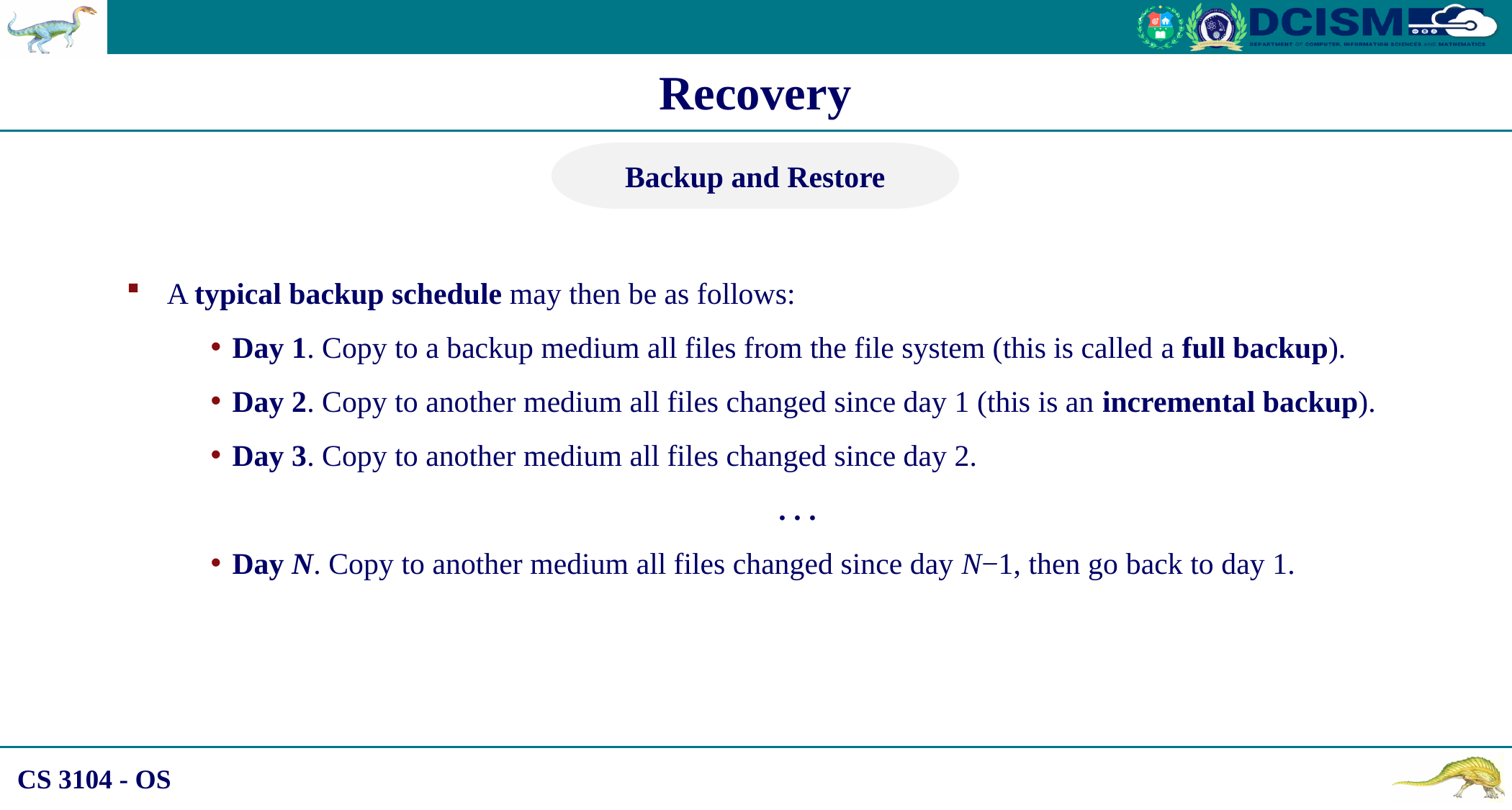

Recovery
Backup and Restore
A typical backup schedule may then be as follows:
Day 1. Copy to a backup medium all files from the file system (this is called a full backup).
Day 2. Copy to another medium all files changed since day 1 (this is an incremental backup).
Day 3. Copy to another medium all files changed since day 2.
. . .
Day N. Copy to another medium all files changed since day N−1, then go back to day 1.